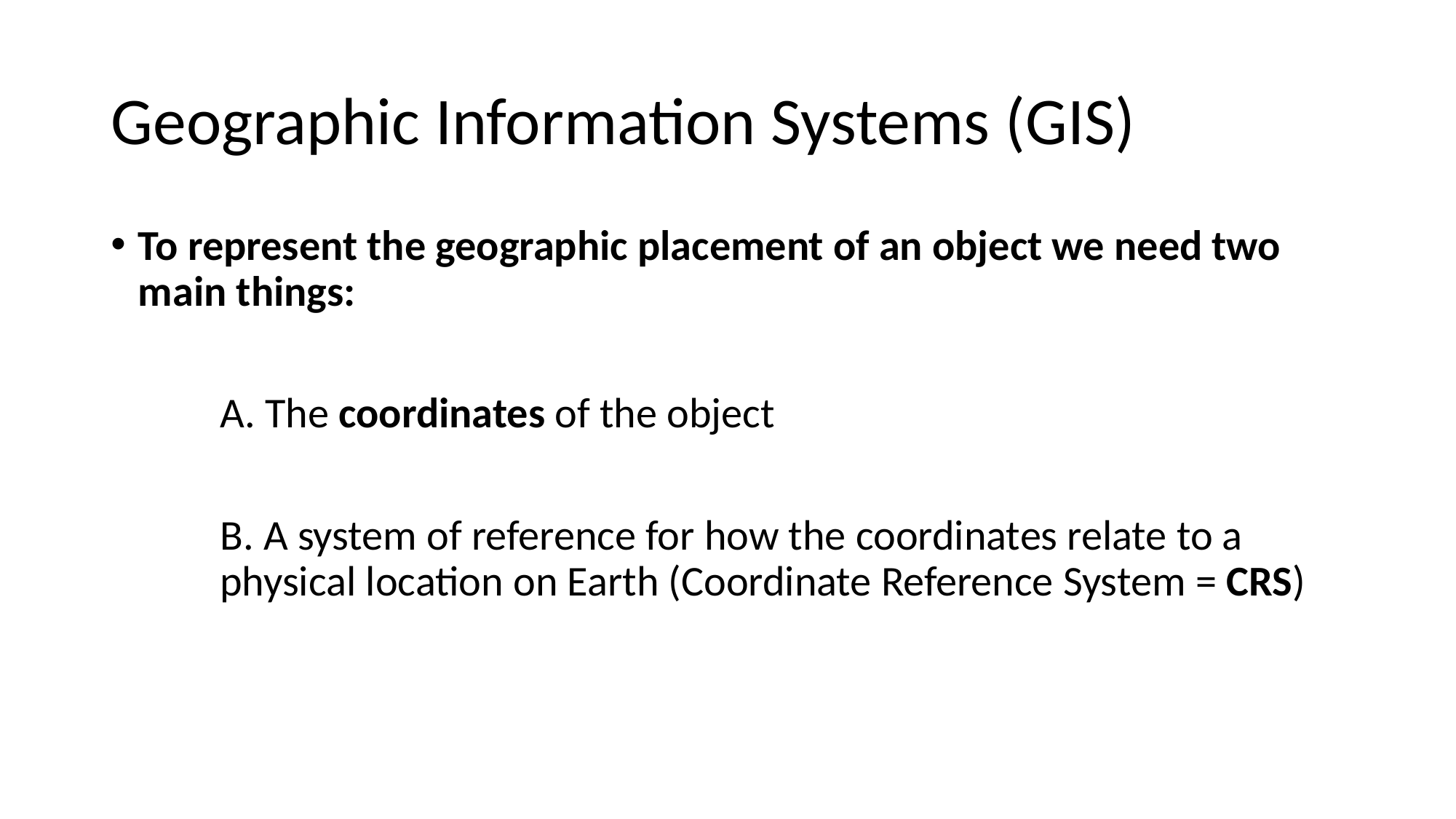

# Geographic Information Systems (GIS)
To represent the geographic placement of an object we need two main things:

	A. The coordinates of the object

	B. A system of reference for how the coordinates relate to a 		physical location on Earth (Coordinate Reference System = CRS)